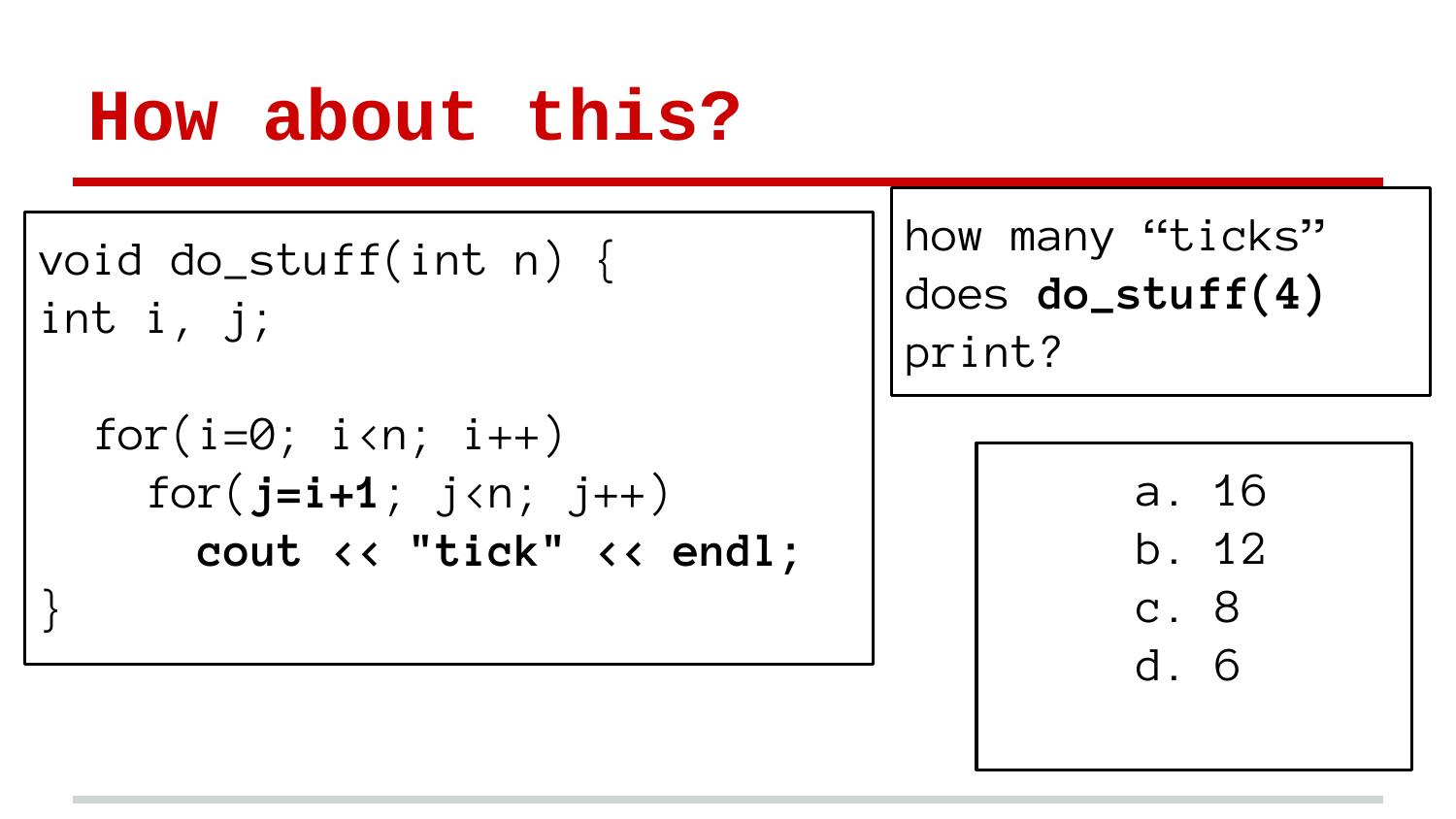

# How about this?
how many “ticks” does do_stuff(4) print?
void do_stuff(int n) {
int i, j;

  for(i=0; i<n; i++)
    for(j=i+1; j<n; j++)
      cout << "tick" << endl;
}
	a. 16
	b. 12
 	c. 8
	d. 6